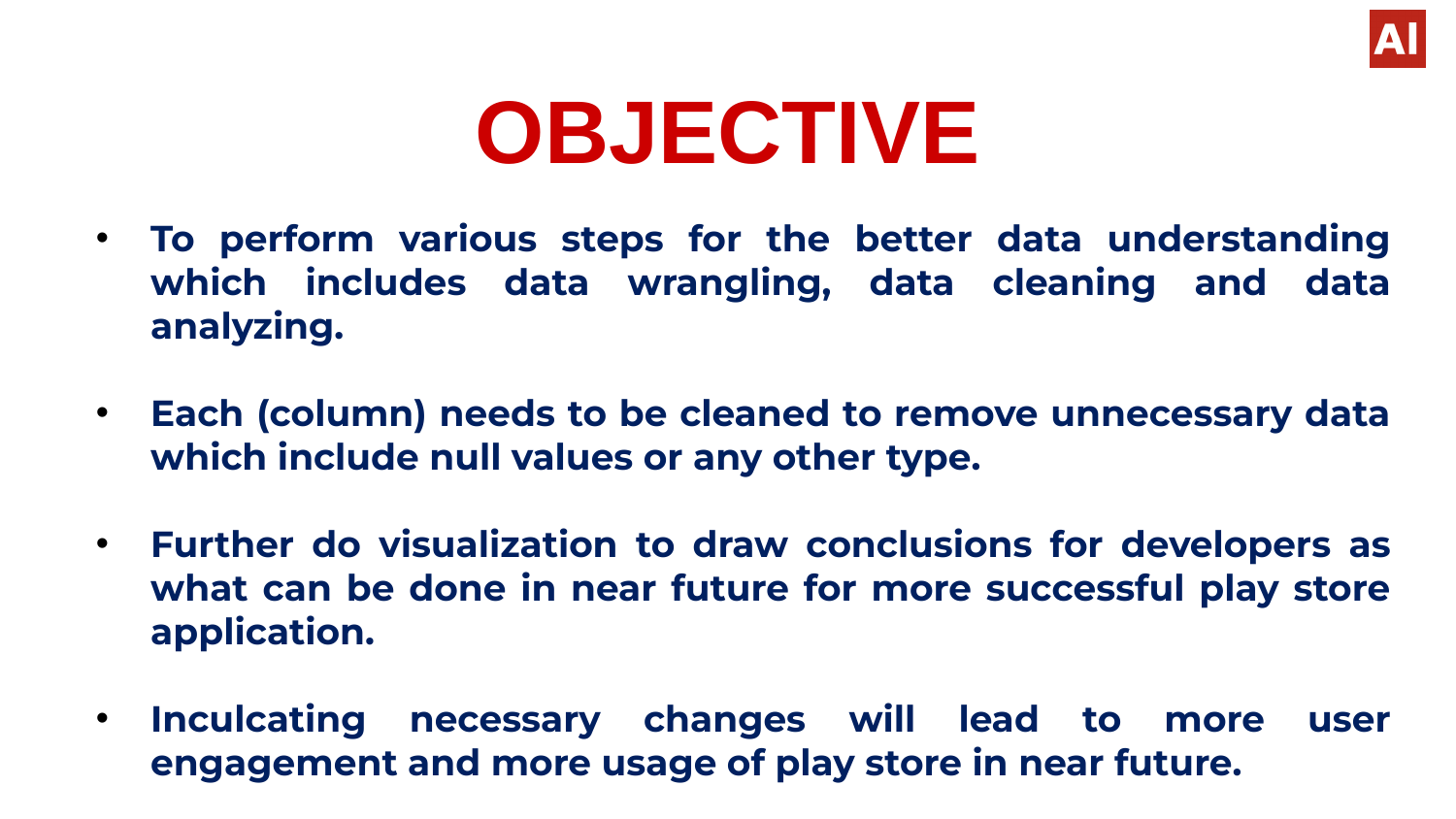

# OBJECTIVE
To perform various steps for the better data understanding which includes data wrangling, data cleaning and data analyzing.

Each (column) needs to be cleaned to remove unnecessary data which include null values or any other type.

Further do visualization to draw conclusions for developers as what can be done in near future for more successful play store application.

Inculcating necessary changes will lead to more user engagement and more usage of play store in near future.